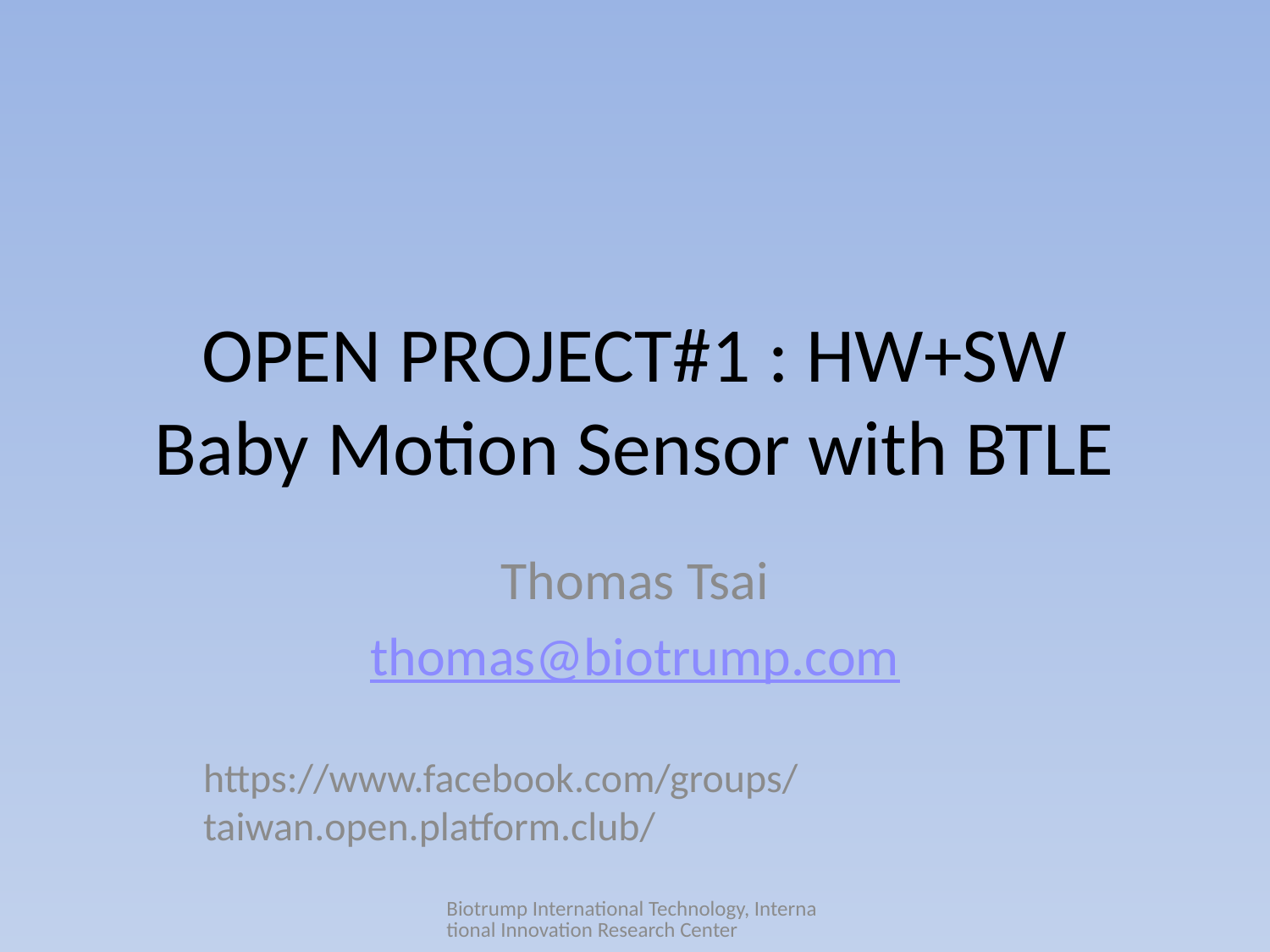

# OPEN PROJECT#1 : HW+SW Baby Motion Sensor with BTLE
Thomas Tsai
thomas@biotrump.com

https://www.facebook.com/groups/taiwan.open.platform.club/
Biotrump International Technology, International Innovation Research Center